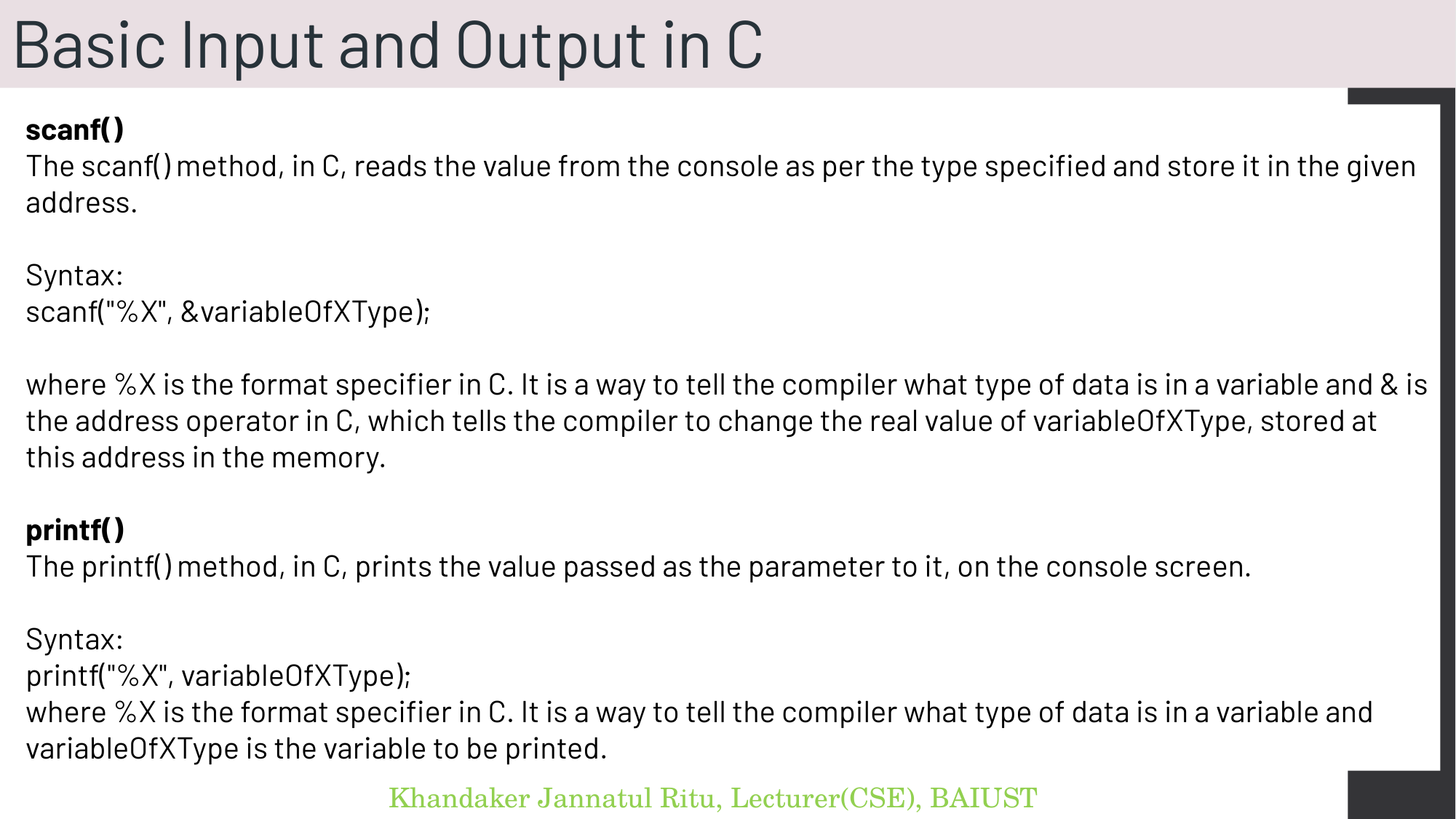

# Basic Input and Output in C
scanf()
The scanf() method, in C, reads the value from the console as per the type specified and store it in the given address.

Syntax:
scanf("%X", &variableOfXType);

where %X is the format specifier in C. It is a way to tell the compiler what type of data is in a variable and & is the address operator in C, which tells the compiler to change the real value of variableOfXType, stored at this address in the memory.

printf()
The printf() method, in C, prints the value passed as the parameter to it, on the console screen.

Syntax:
printf("%X", variableOfXType);
where %X is the format specifier in C. It is a way to tell the compiler what type of data is in a variable and variableOfXType is the variable to be printed.
Khandaker Jannatul Ritu, Lecturer(CSE), BAIUST